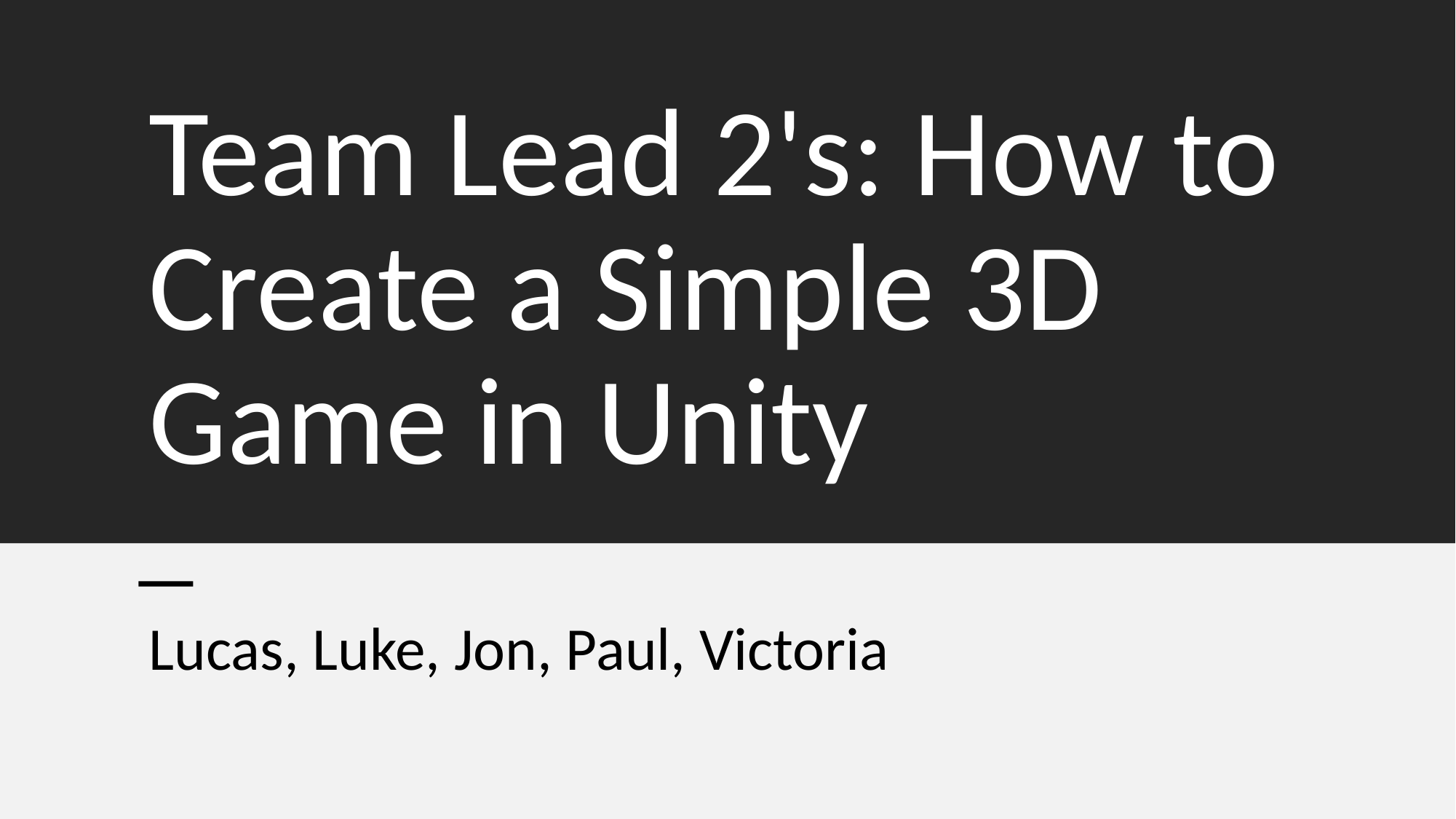

# Team Lead 2's: How to Create a Simple 3D Game in Unity

Lucas, Luke, Jon, Paul, Victoria